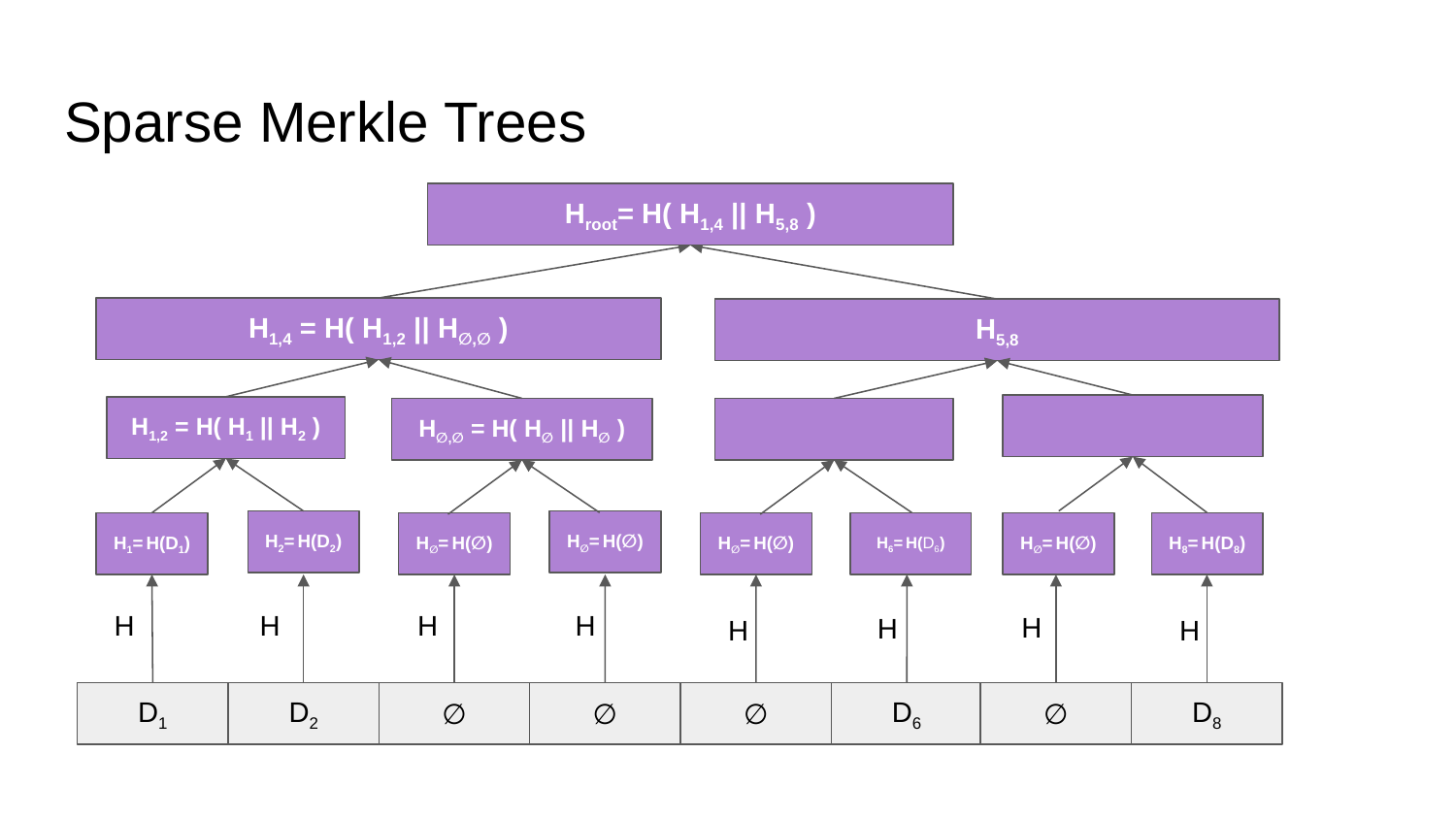

# Sparse Merkle Trees
Hroot= H( H1,4 || H5,8 )
H1,4 = H( H1,2 || H∅,∅ )
H5,8

H1,2 = H( H1 || H2 )

H∅,∅ = H( H∅ || H∅ )
H2= H(D2)
H∅= H(∅)
H∅= H(∅)
H1= H(D1)
H∅= H(∅)
H∅= H(∅)
H6= H(D6)
H8= H(D8)
H
H
H
H
H
H
H
H
D1
D2
∅
∅
∅
D6
∅
D8